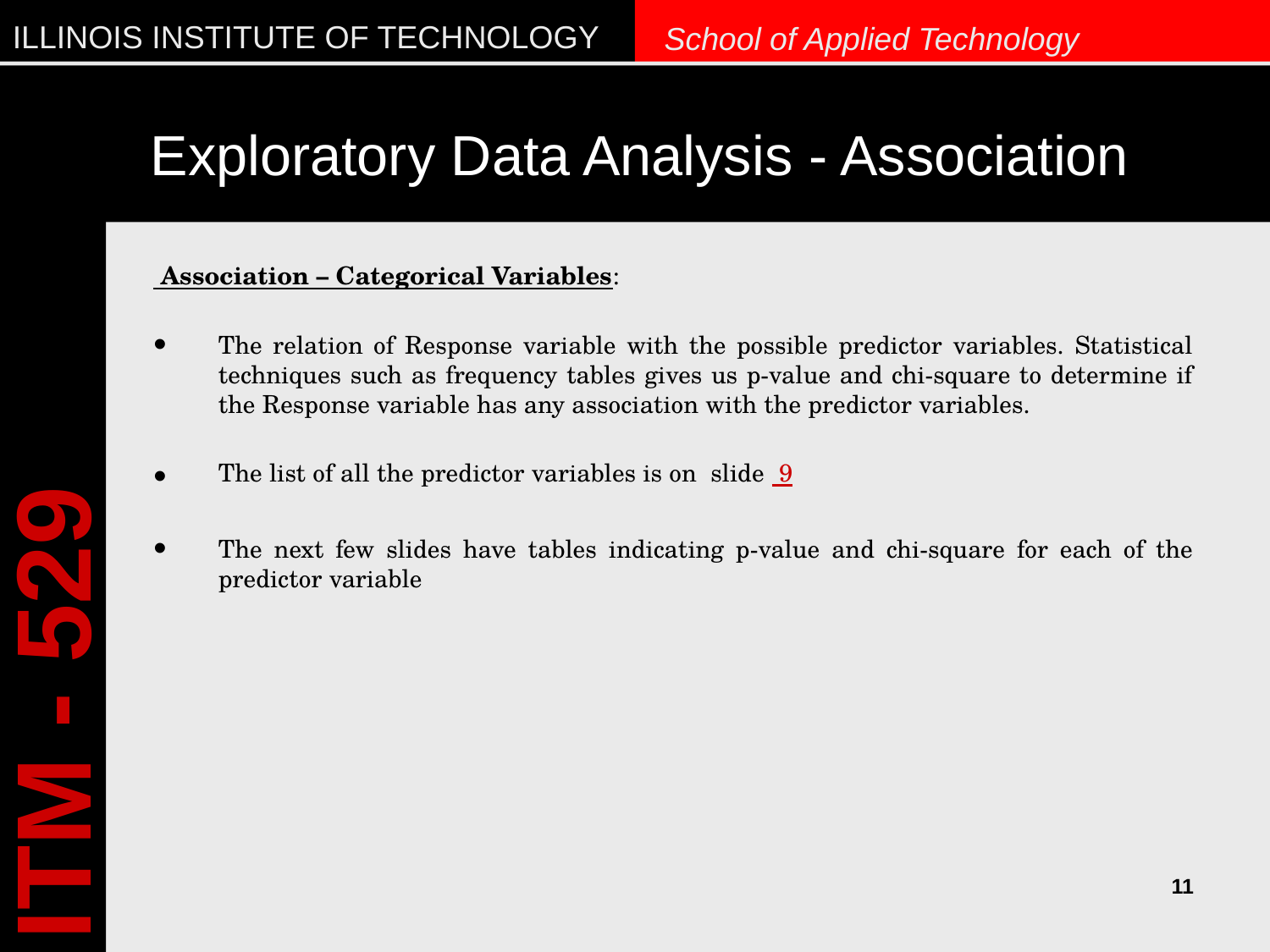

# Exploratory Data Analysis - Association
 Association – Categorical Variables:

The relation of Response variable with the possible predictor variables. Statistical techniques such as frequency tables gives us p-value and chi-square to determine if the Response variable has any association with the predictor variables.

The list of all the predictor variables is on  slide  9

The next few slides have tables indicating p-value and chi-square for each of the predictor variable

11